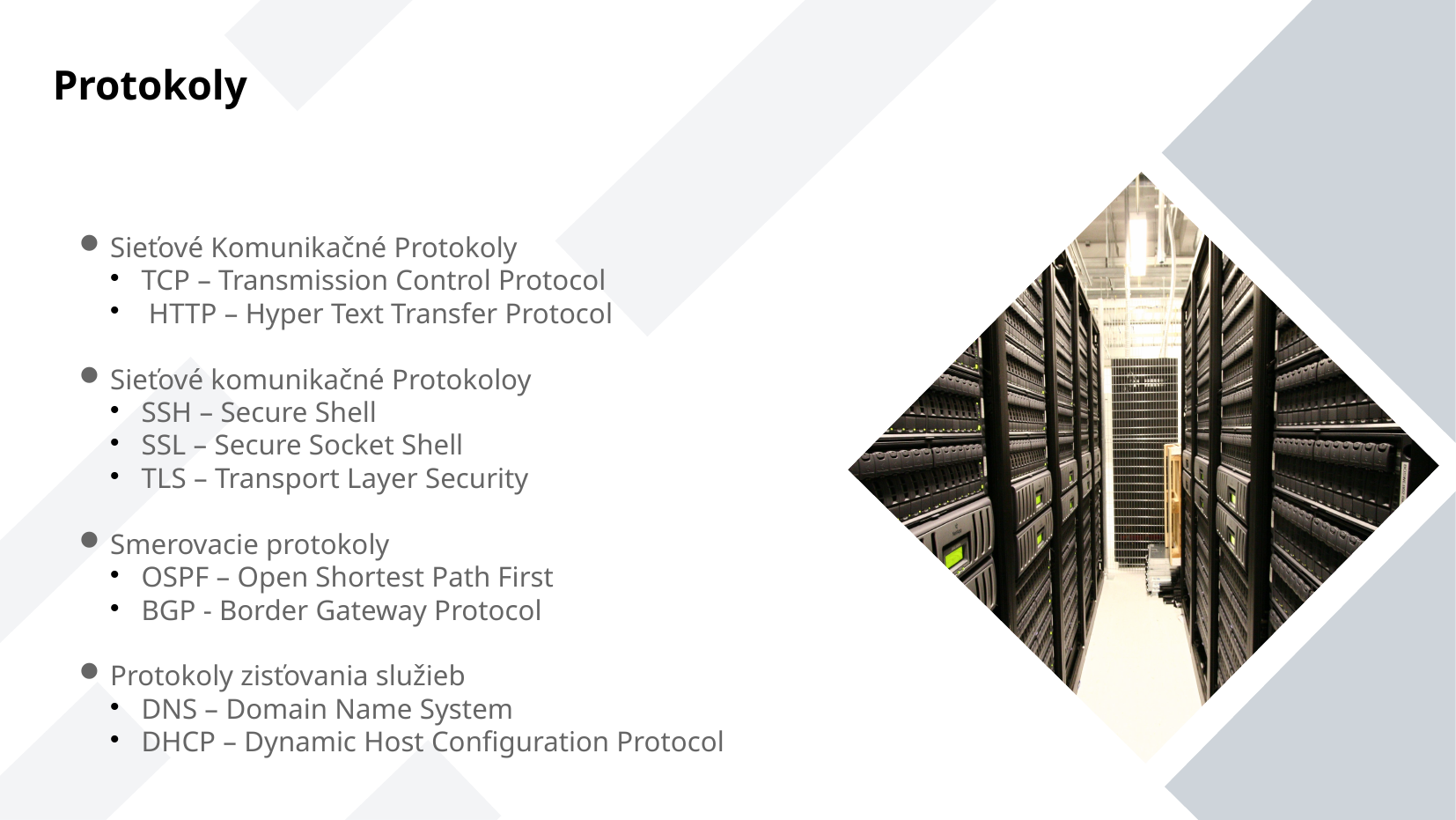

Protokoly

Sieťové Komunikačné Protokoly
TCP – Transmission Control Protocol
 HTTP – Hyper Text Transfer Protocol

Sieťové komunikačné Protokoloy
SSH – Secure Shell
SSL – Secure Socket Shell
TLS – Transport Layer Security

Smerovacie protokoly
OSPF – Open Shortest Path First
BGP - Border Gateway Protocol

Protokoly zisťovania služieb
DNS – Domain Name System
DHCP – Dynamic Host Configuration Protocol